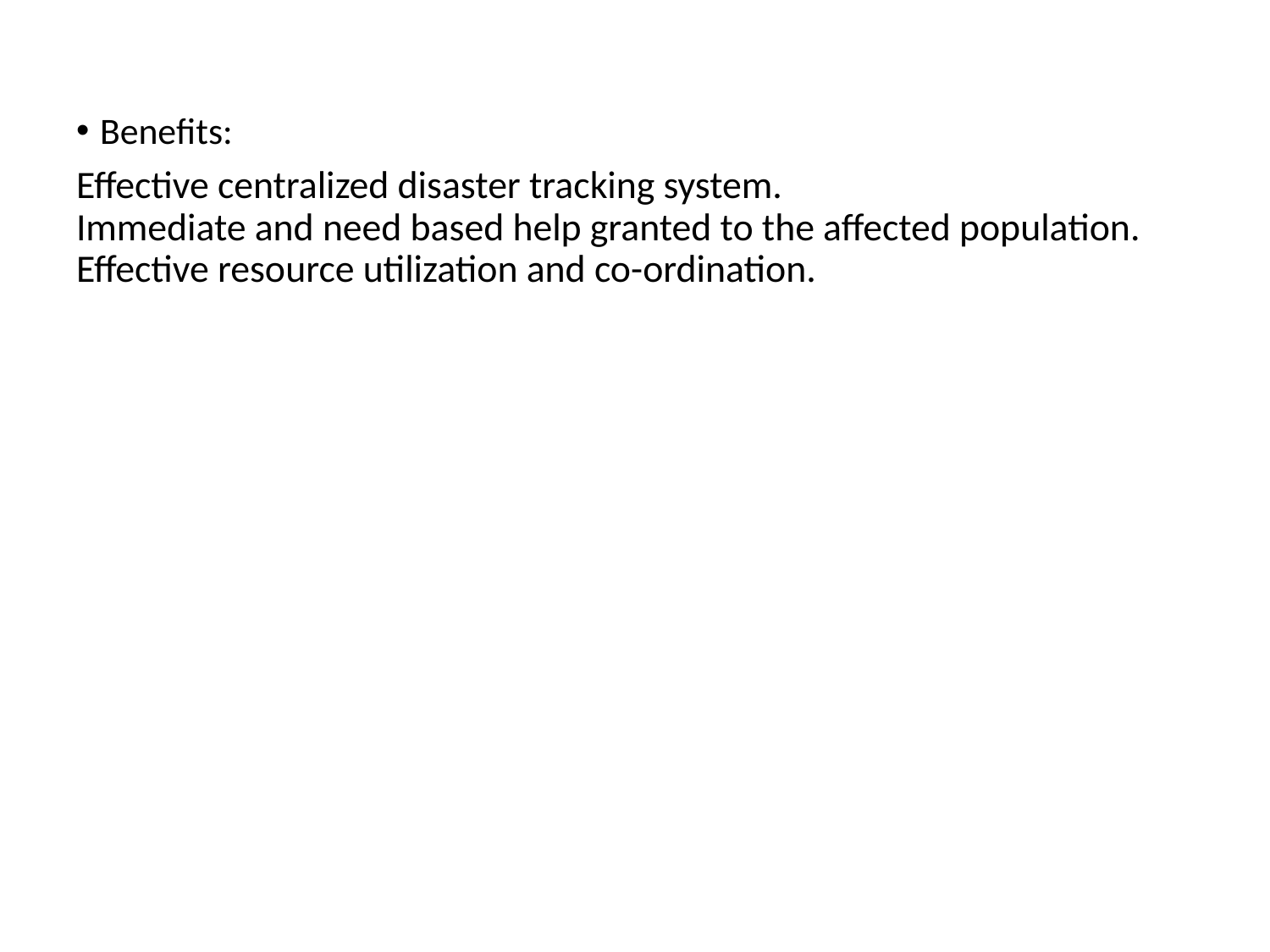

Benefits:
Effective centralized disaster tracking system.
Immediate and need based help granted to the affected population.
Effective resource utilization and co-ordination.